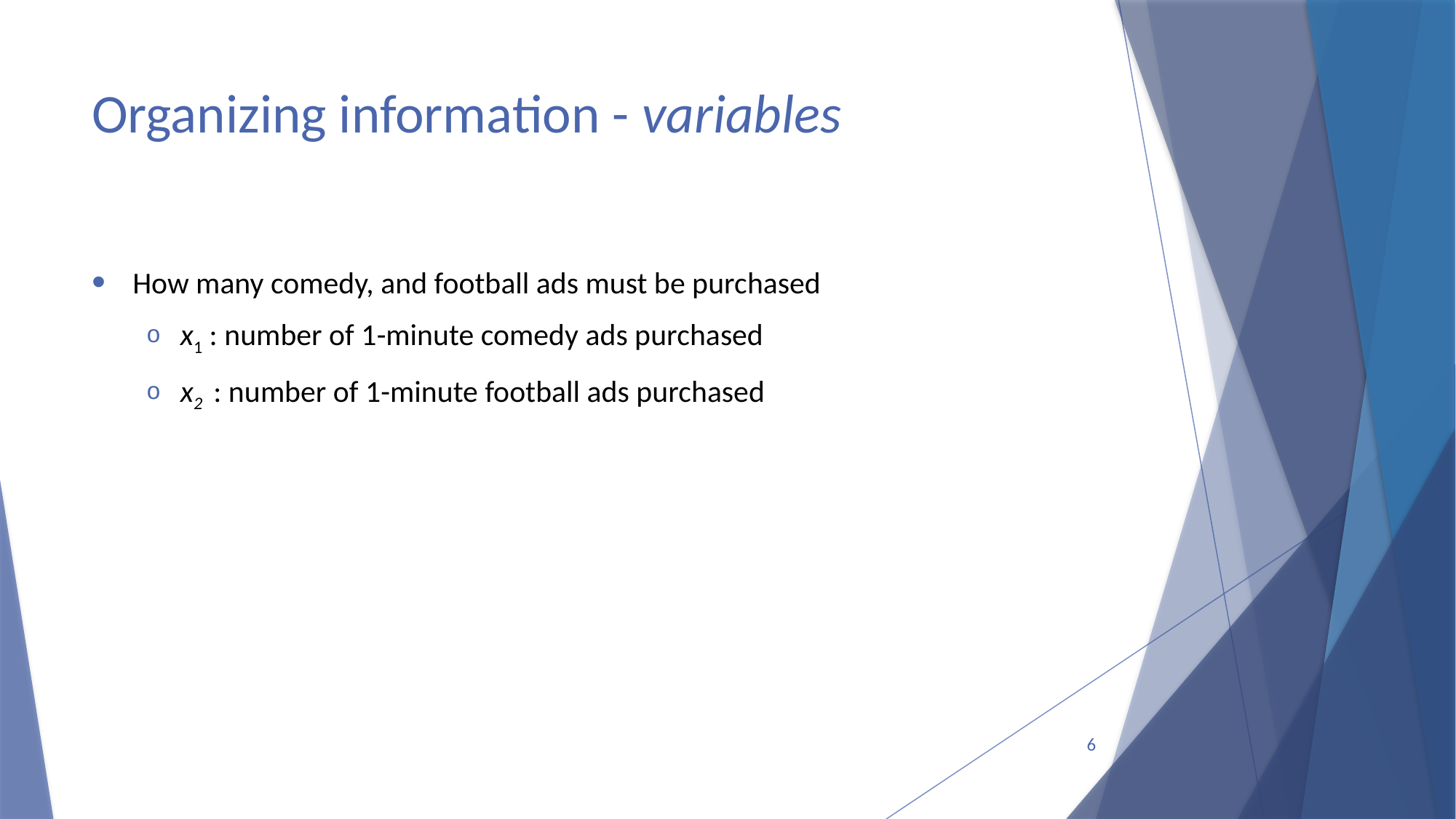

# Organizing information - variables
How many comedy, and football ads must be purchased
x1 : number of 1-minute comedy ads purchased
x2  : number of 1-minute football ads purchased
6